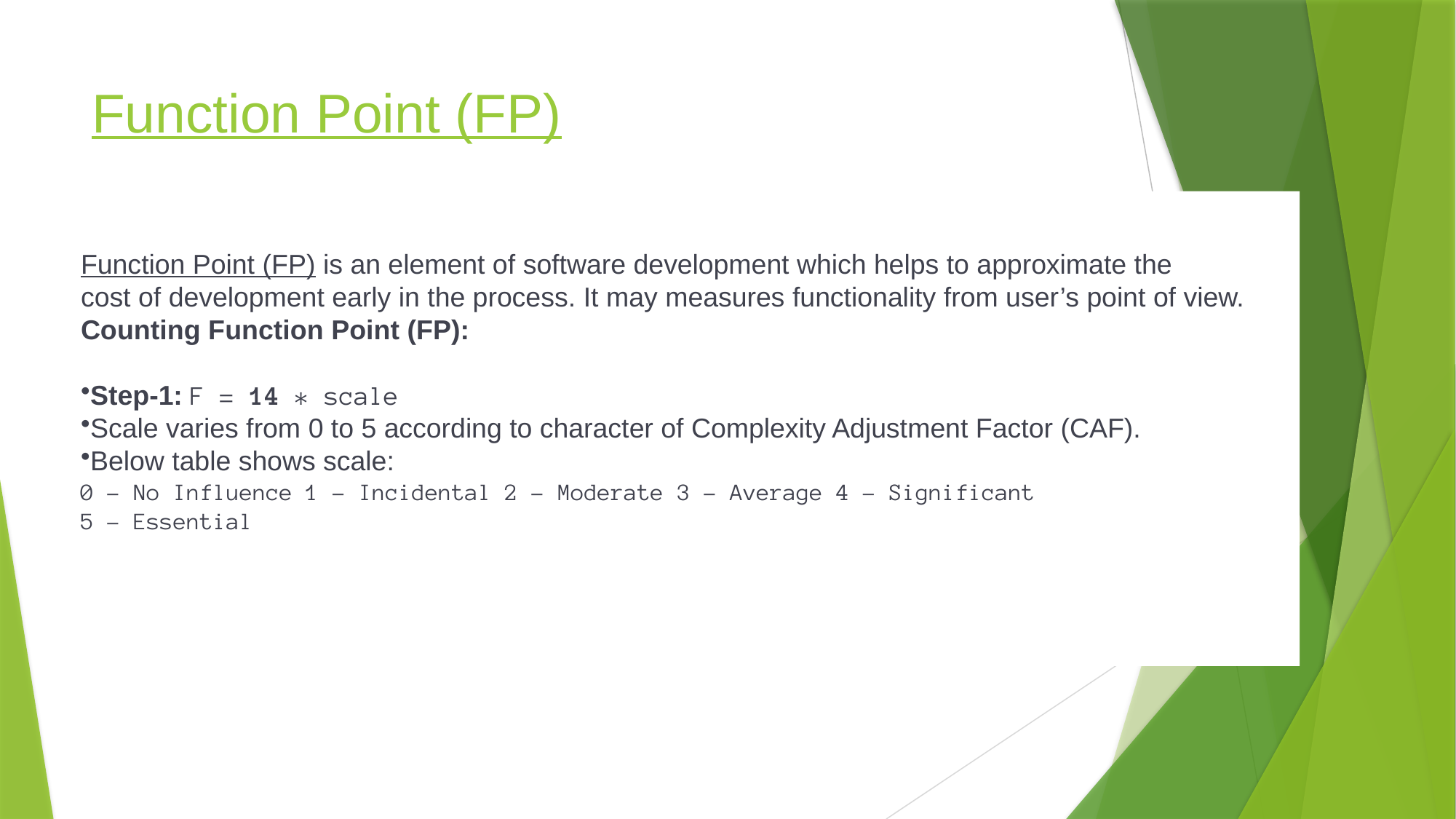

# Function Point (FP)
Function Point (FP) is an element of software development which helps to approximate the
cost of development early in the process. It may measures functionality from user’s point of view.
Counting Function Point (FP):

Step-1: F = 14 * scale
Scale varies from 0 to 5 according to character of Complexity Adjustment Factor (CAF).
Below table shows scale:
0 - No Influence 1 - Incidental 2 - Moderate 3 - Average 4 – Significant
5 - Essential